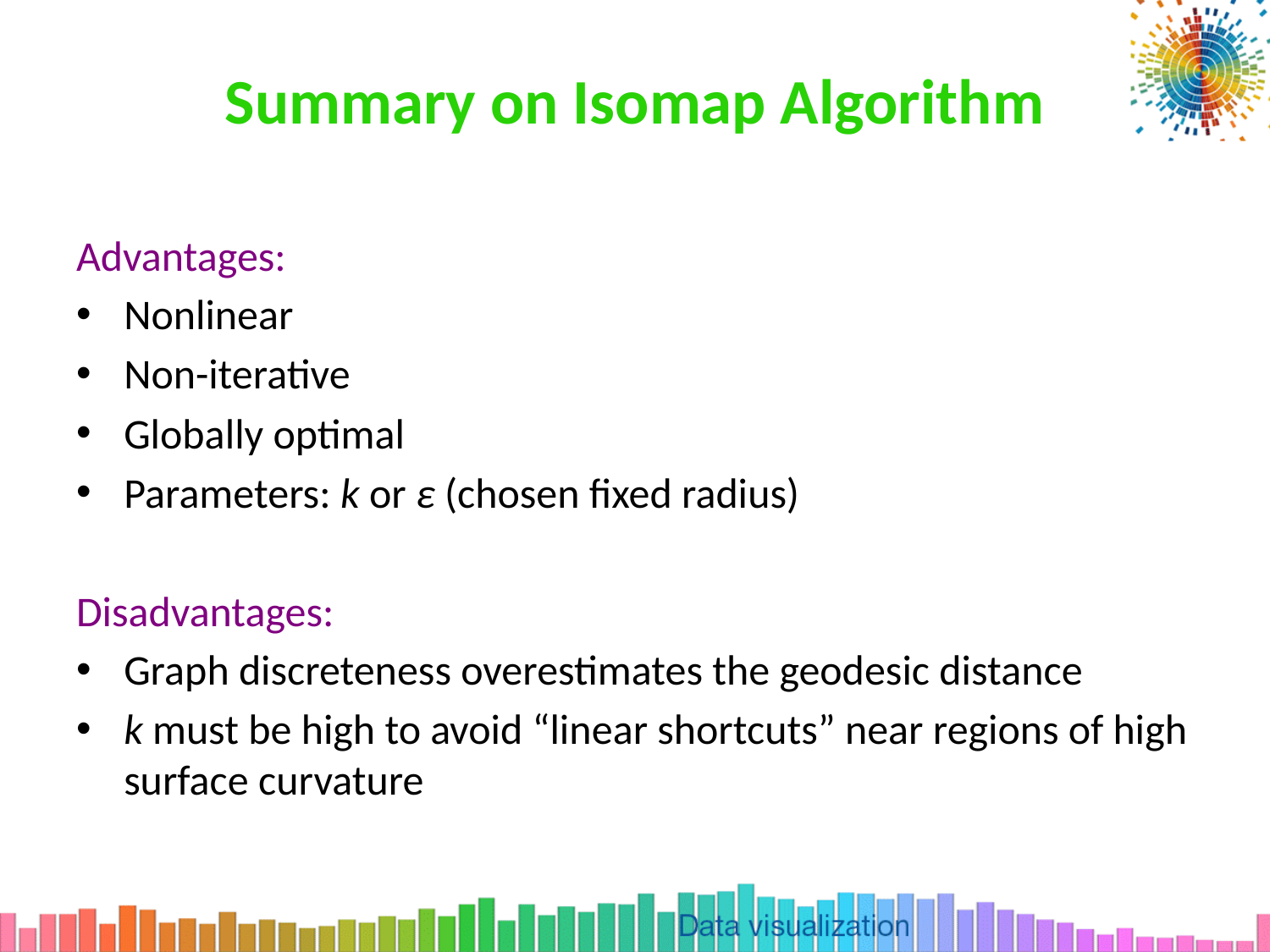

# Summary on Isomap Algorithm
Advantages:
Nonlinear
Non-iterative
Globally optimal
Parameters: k or ε (chosen fixed radius)

Disadvantages:
Graph discreteness overestimates the geodesic distance
k must be high to avoid “linear shortcuts” near regions of high surface curvature